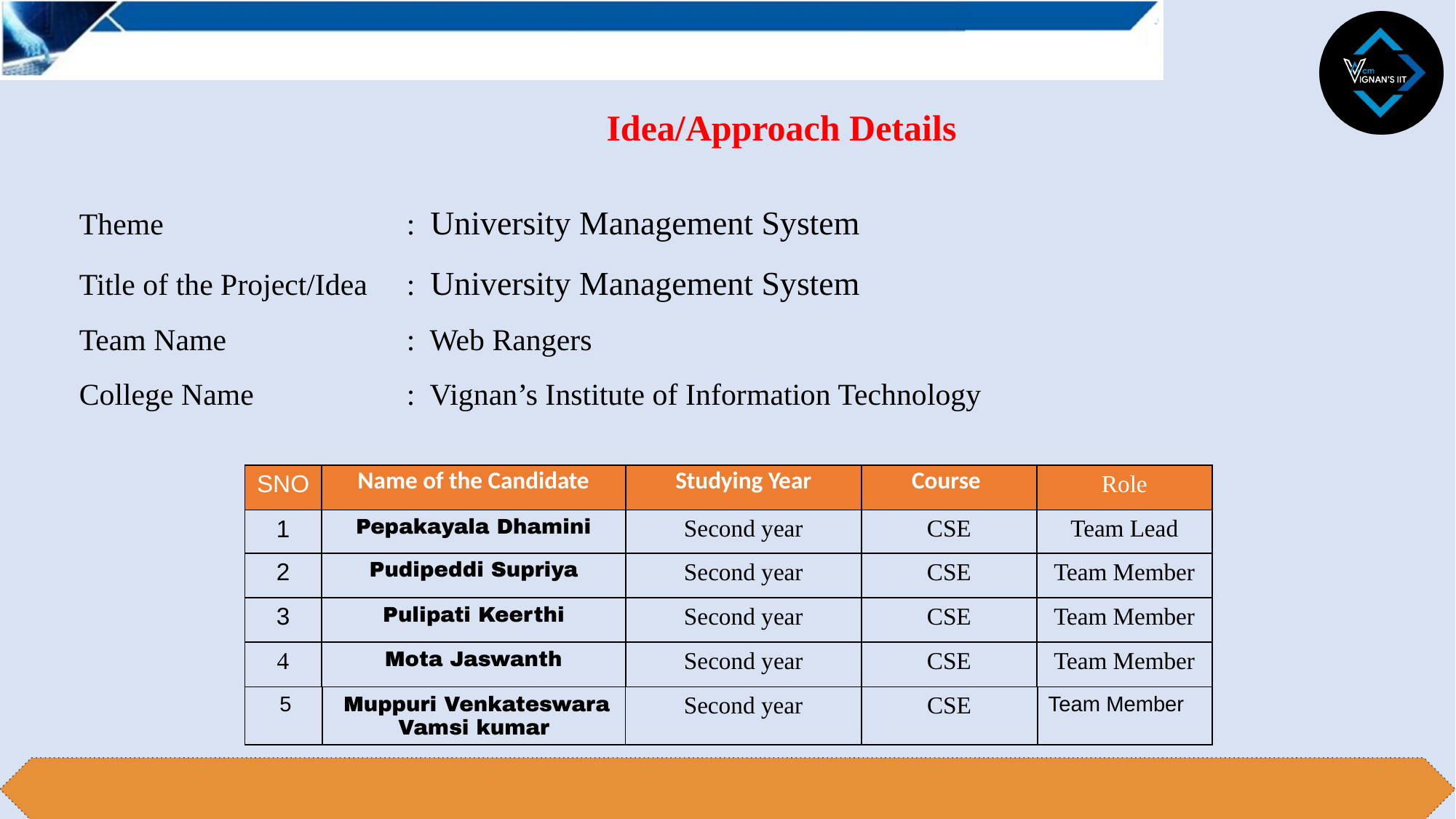

Idea/Approach Details
Theme			:  University Management System
Title of the Project/Idea	:  University Management System
Team Name 		:  Web Rangers
College Name		:  Vignan’s Institute of Information Technology
| SNO | Name of the Candidate | Studying Year | Course | Role |
| --- | --- | --- | --- | --- |
| 1 | Pepakayala Dhamini | Second year | CSE | Team Lead |
| 2 | Pudipeddi Supriya | Second year | CSE | Team Member |
| 3 | Pulipati Keerthi | Second year | CSE | Team Member |
| 4 | Mota Jaswanth | Second year | CSE | Team Member |
| 5 | Muppuri Venkateswara Vamsi kumar | Second year | CSE | Team Member |
| --- | --- | --- | --- | --- |